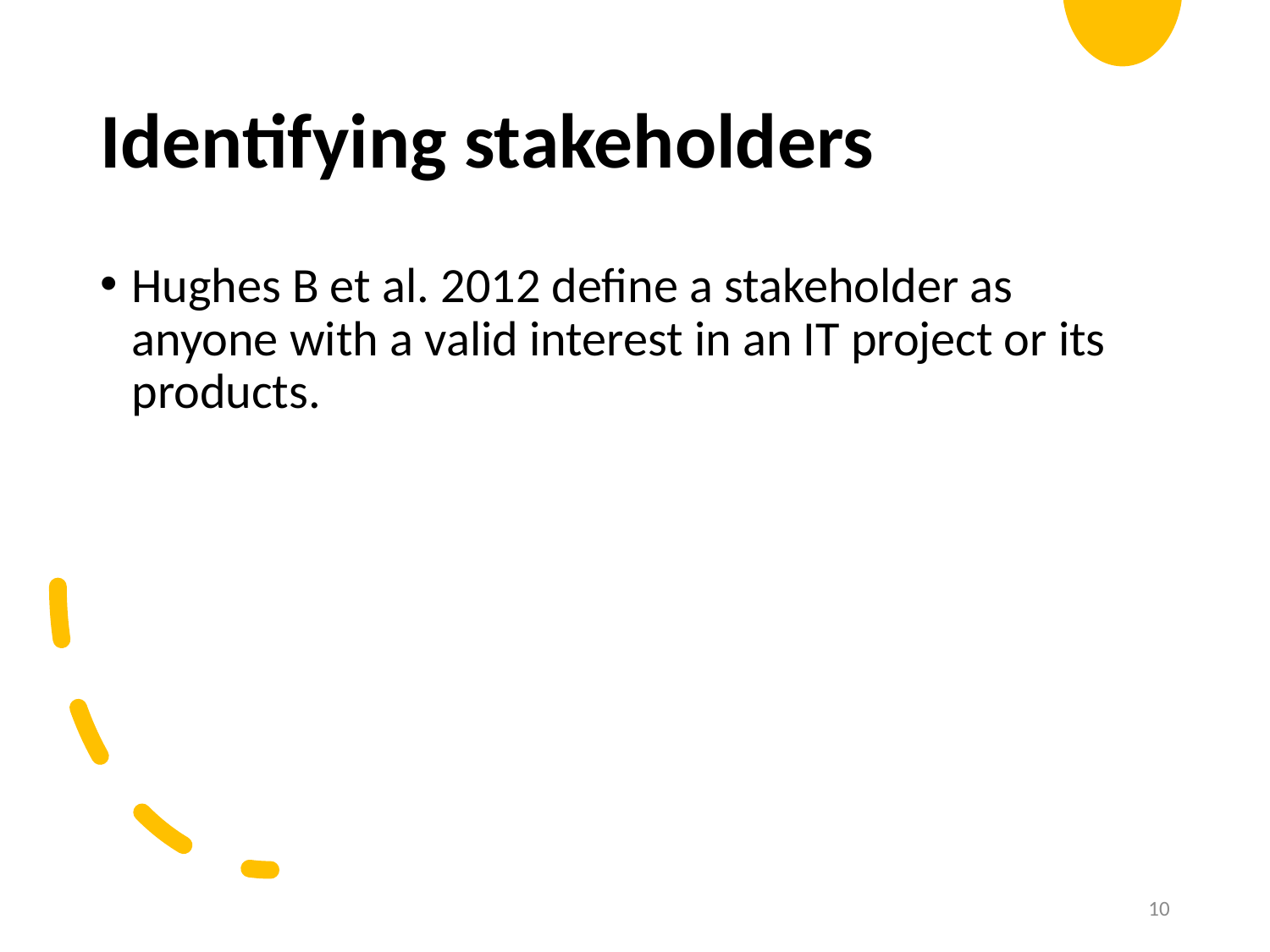

# Identifying stakeholders
Hughes B et al. 2012 define a stakeholder as anyone with a valid interest in an IT project or its products.

10